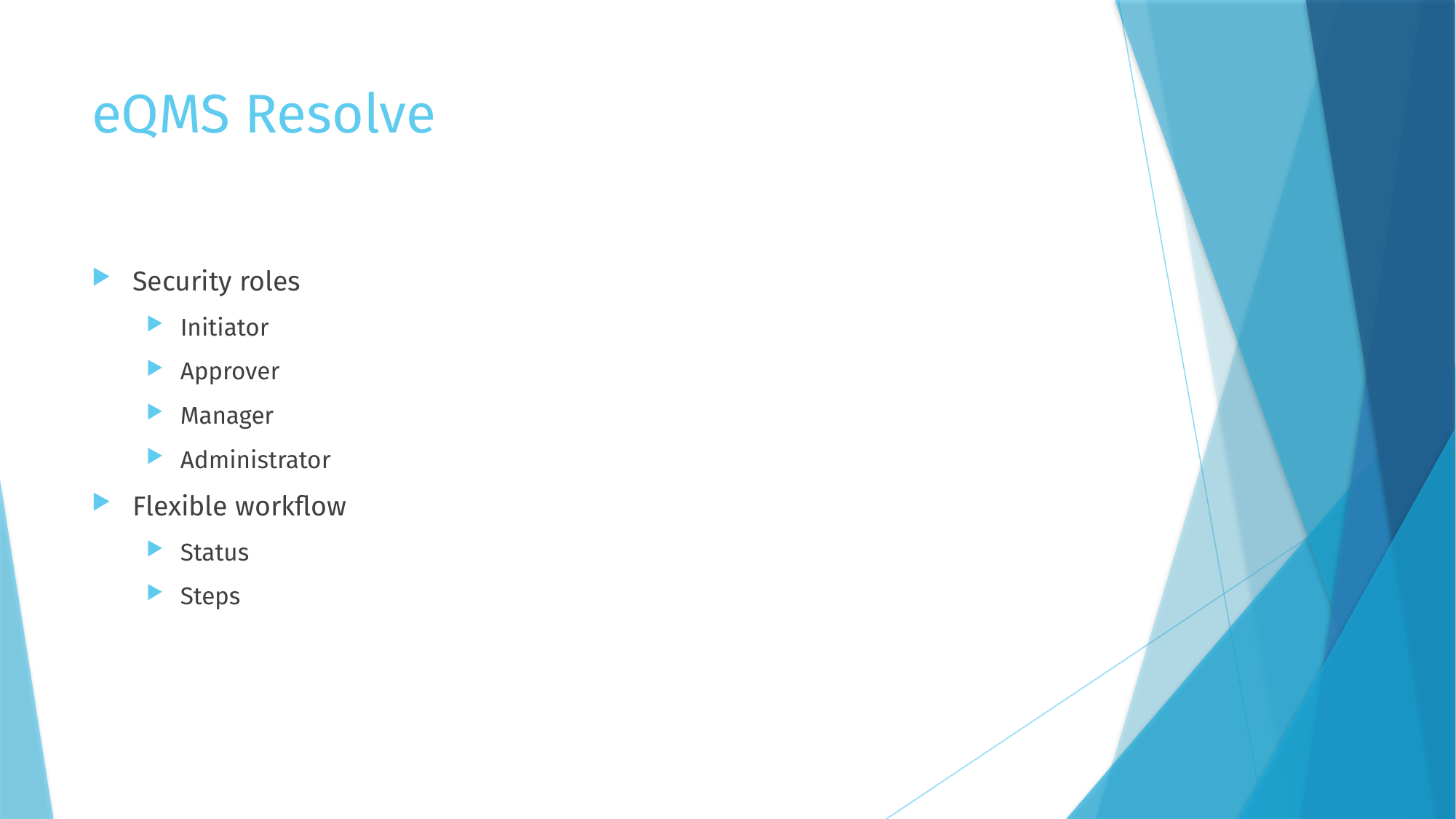

# eQMS Resolve
Security roles
Initiator
Approver
Manager
Administrator
Flexible workflow
Status
Steps